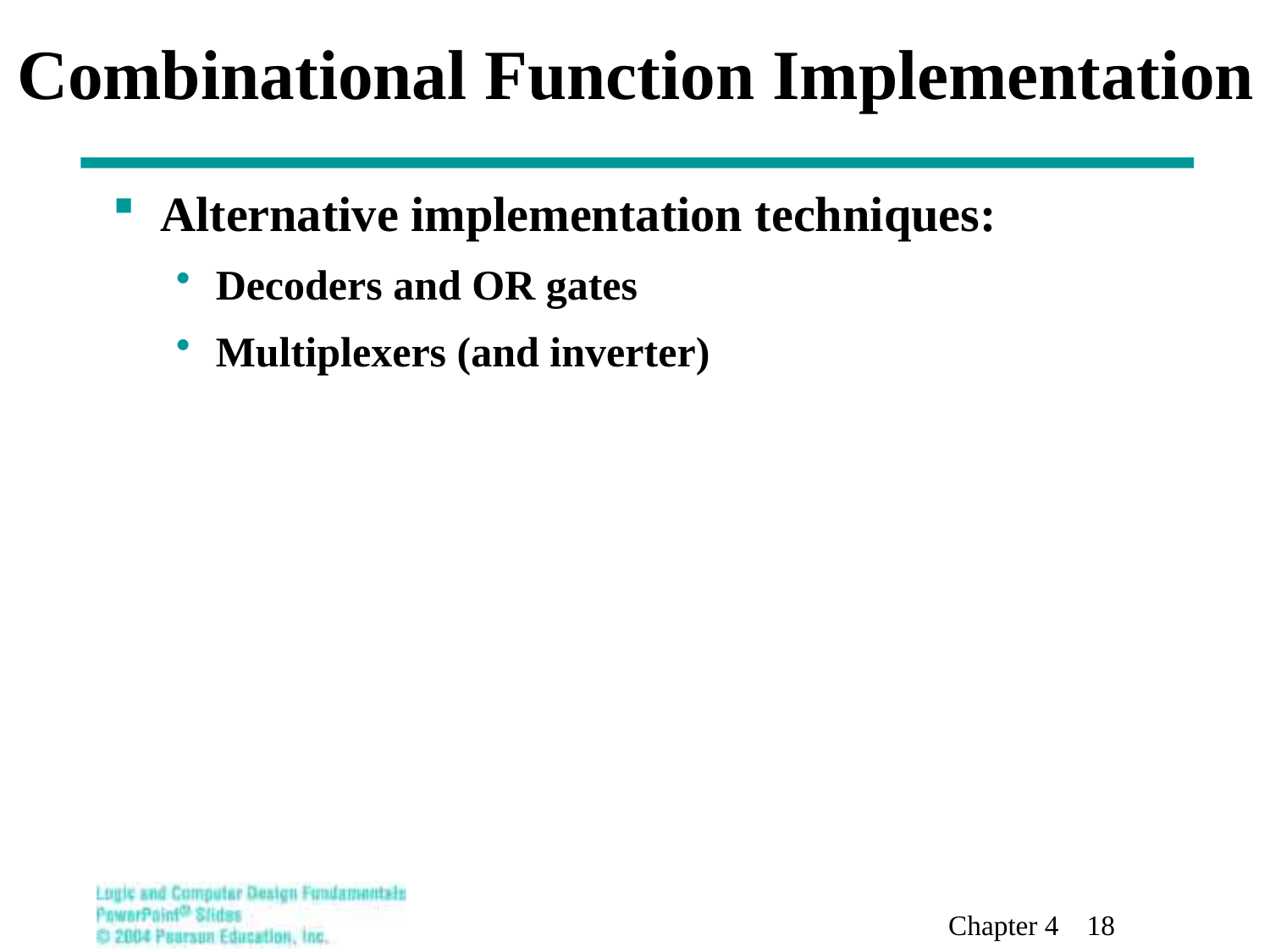

# Combinational Function Implementation
Alternative implementation techniques:
Decoders and OR gates
Multiplexers (and inverter)
Chapter 4    18